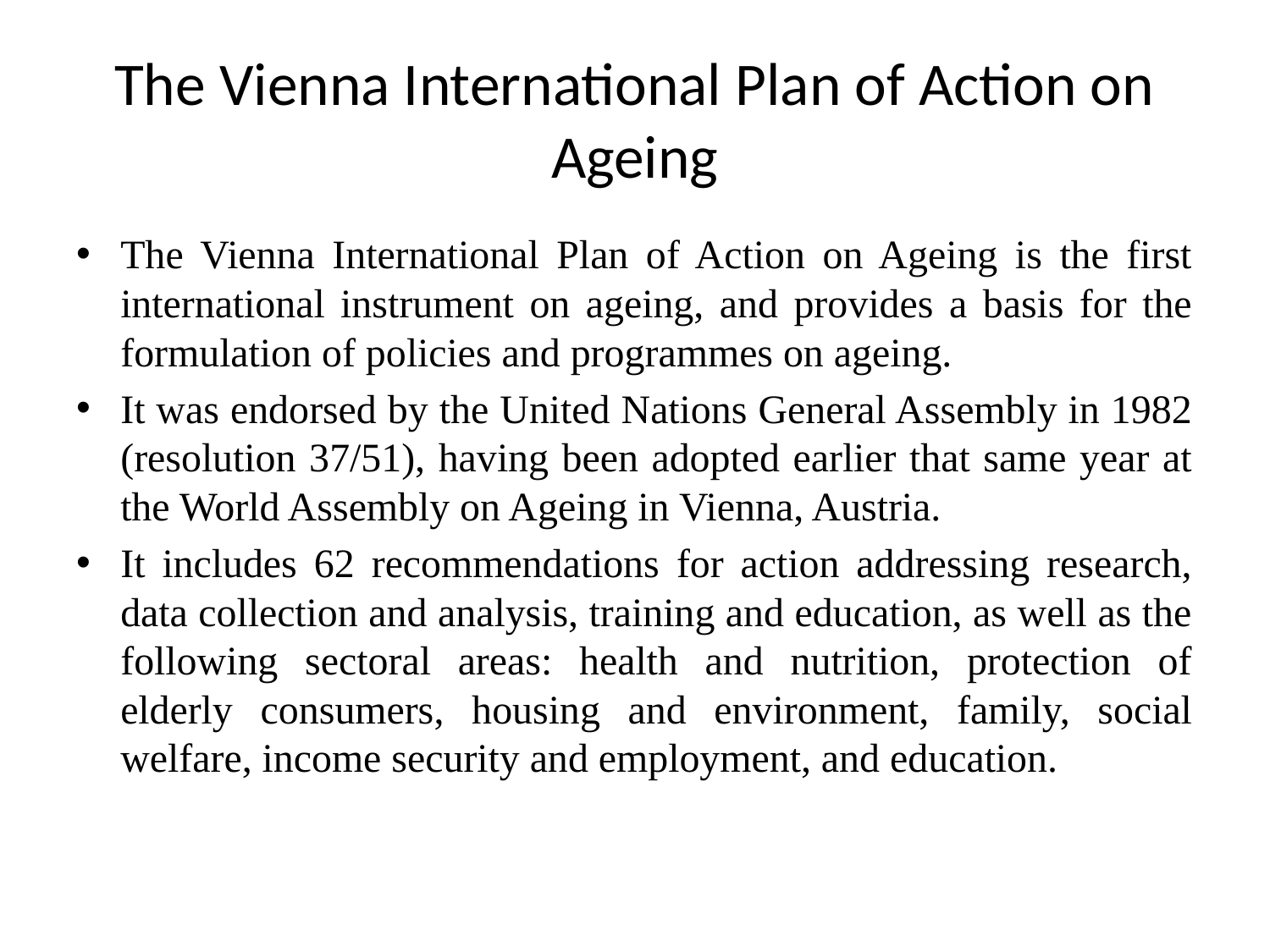

# The Vienna International Plan of Action on Ageing
The Vienna International Plan of Action on Ageing is the first international instrument on ageing, and provides a basis for the formulation of policies and programmes on ageing.
It was endorsed by the United Nations General Assembly in 1982 (resolution 37/51), having been adopted earlier that same year at the World Assembly on Ageing in Vienna, Austria.
It includes 62 recommendations for action addressing research, data collection and analysis, training and education, as well as the following sectoral areas: health and nutrition, protection of elderly consumers, housing and environment, family, social welfare, income security and employment, and education.